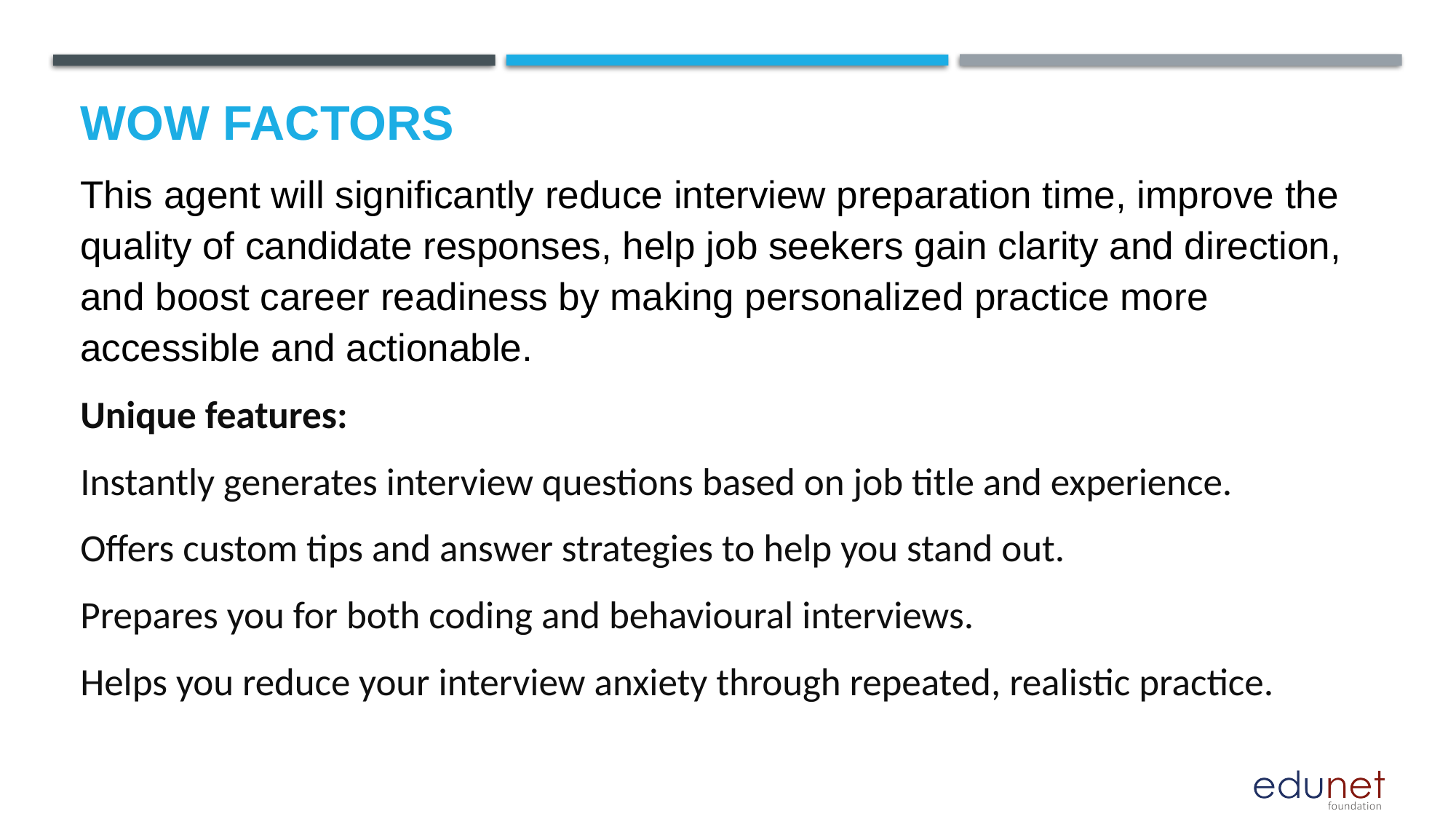

# Wow factors
This agent will significantly reduce interview preparation time, improve the quality of candidate responses, help job seekers gain clarity and direction, and boost career readiness by making personalized practice more accessible and actionable.
Unique features:
Instantly generates interview questions based on job title and experience.
Offers custom tips and answer strategies to help you stand out.
Prepares you for both coding and behavioural interviews.
Helps you reduce your interview anxiety through repeated, realistic practice.